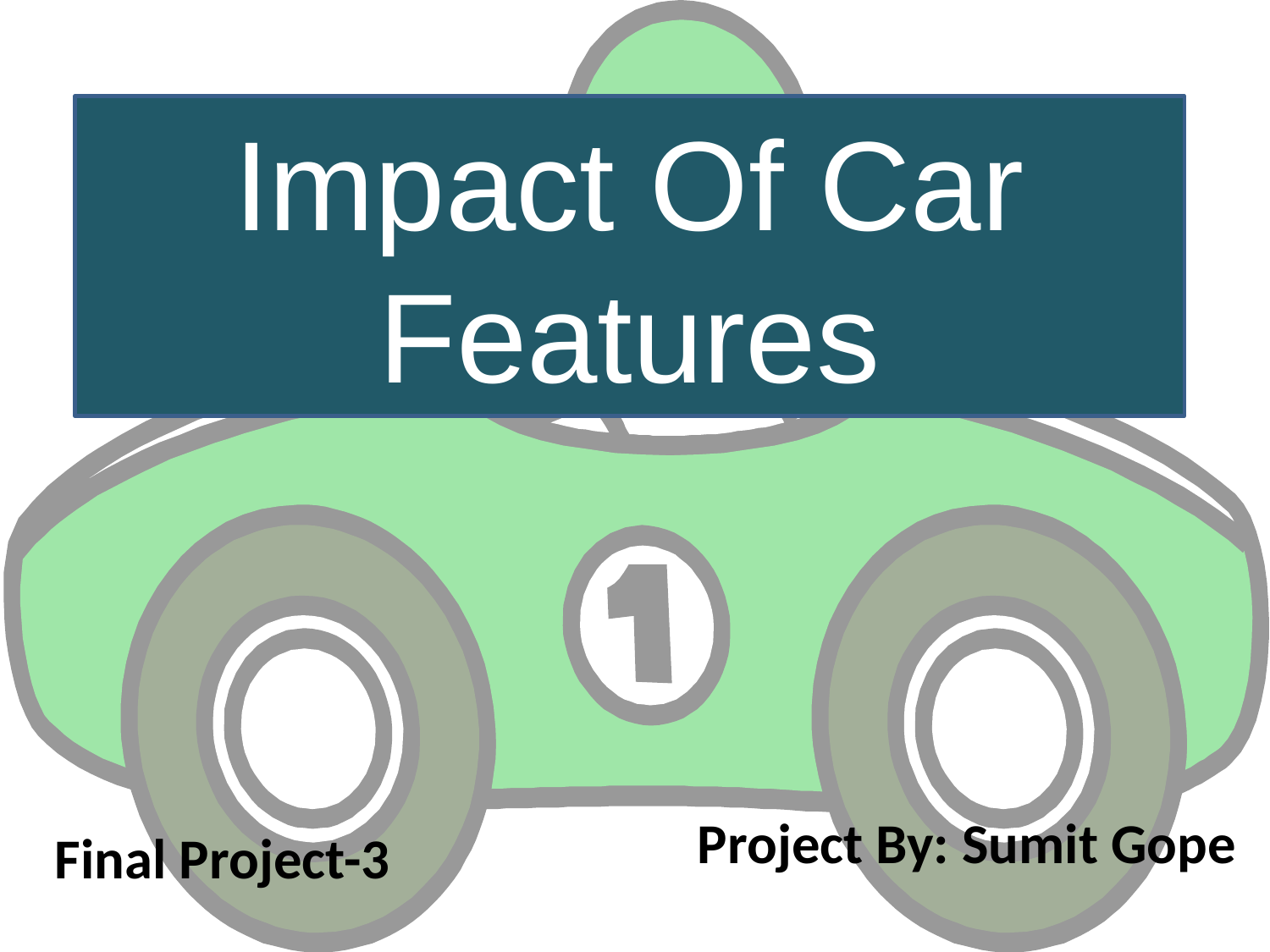

# Impact Of Car Features
Project By: Sumit Gope
Final Project-3